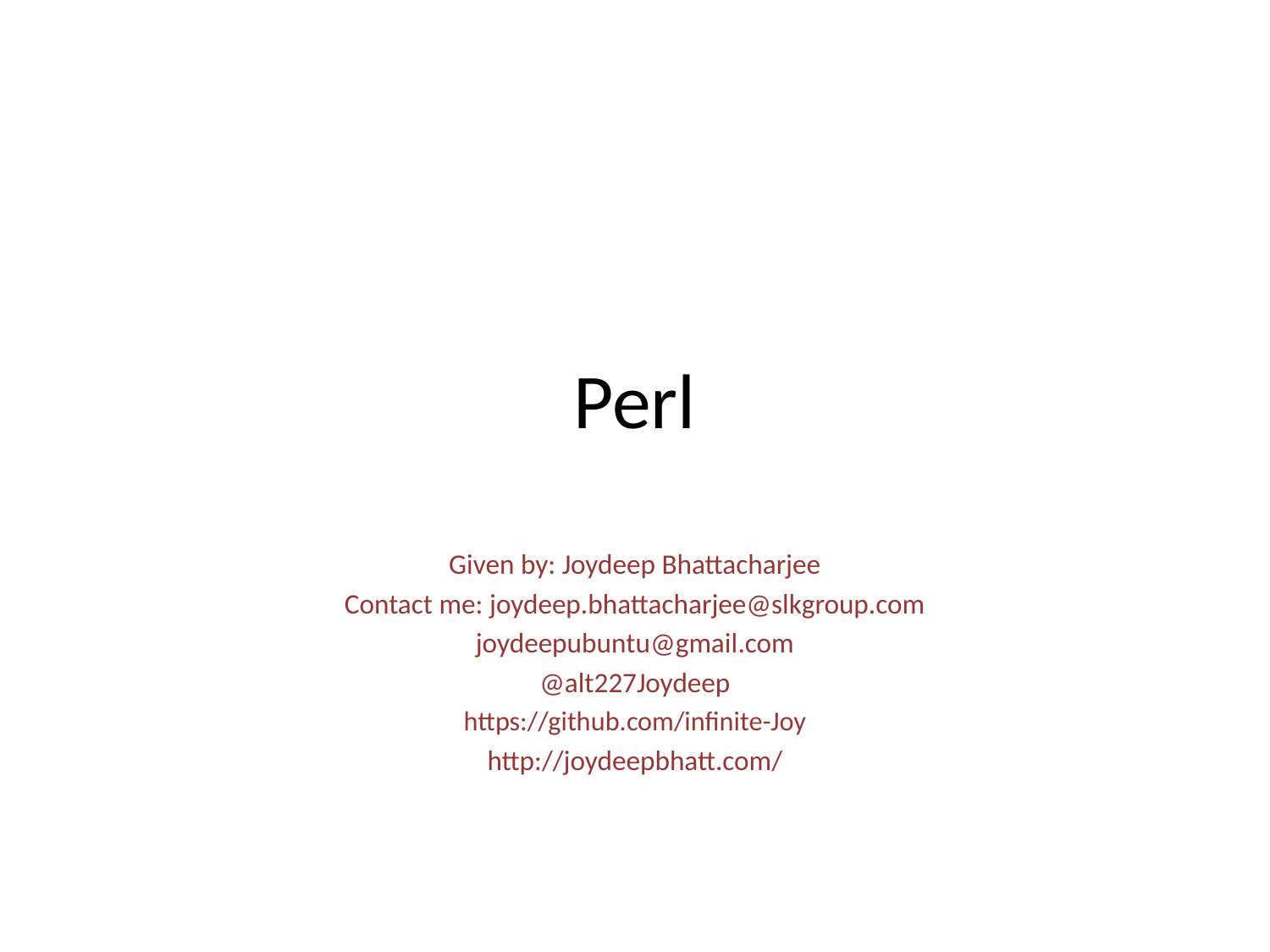

# Perl
Given by: Joydeep Bhattacharjee
Contact me: joydeep.bhattacharjee@slkgroup.com
joydeepubuntu@gmail.com
@alt227Joydeep
https://github.com/infinite-Joy
http://joydeepbhatt.com/